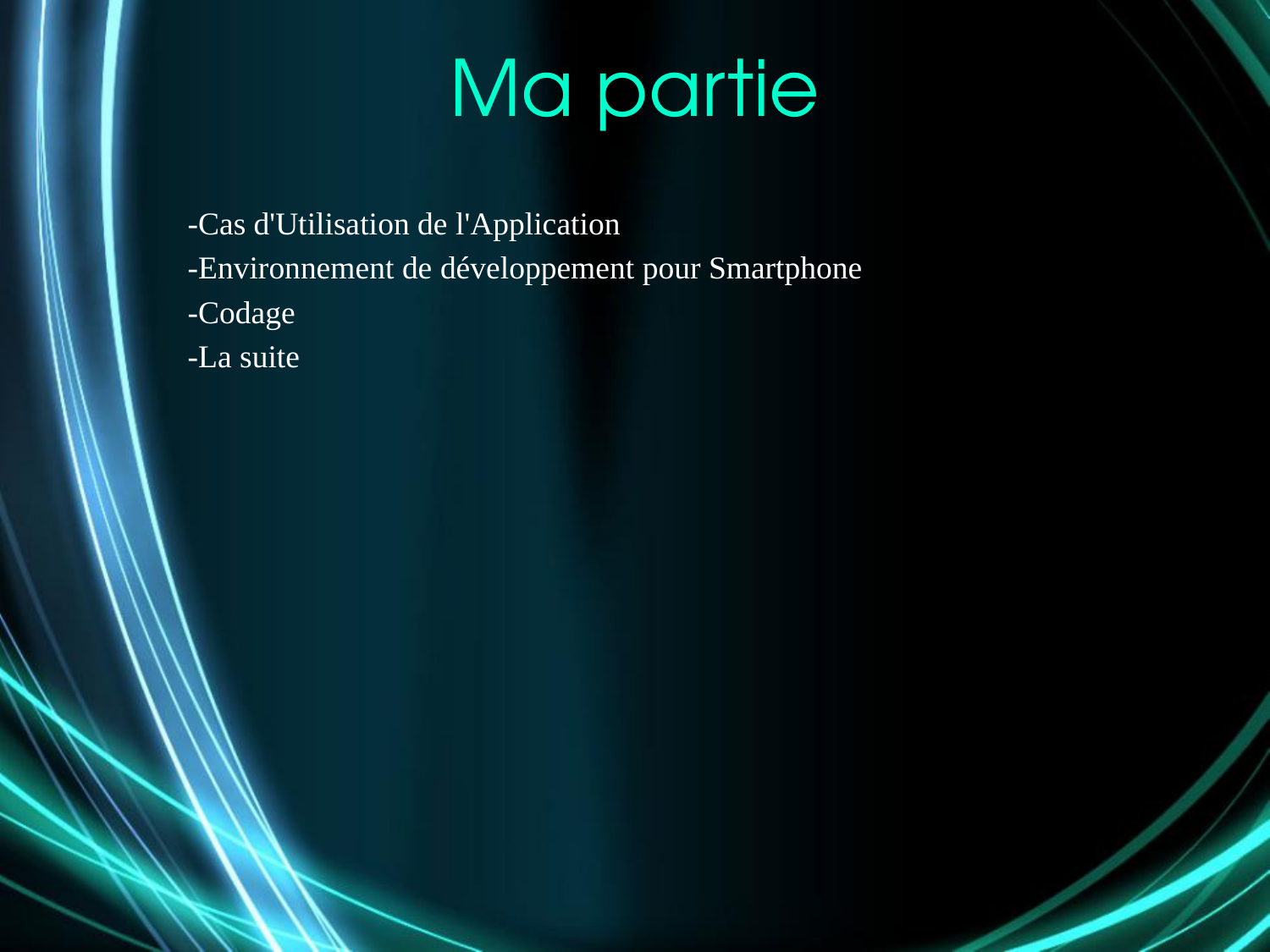

# Ma partie
-Cas d'Utilisation de l'Application
-Environnement de développement pour Smartphone
-Codage
-La suite